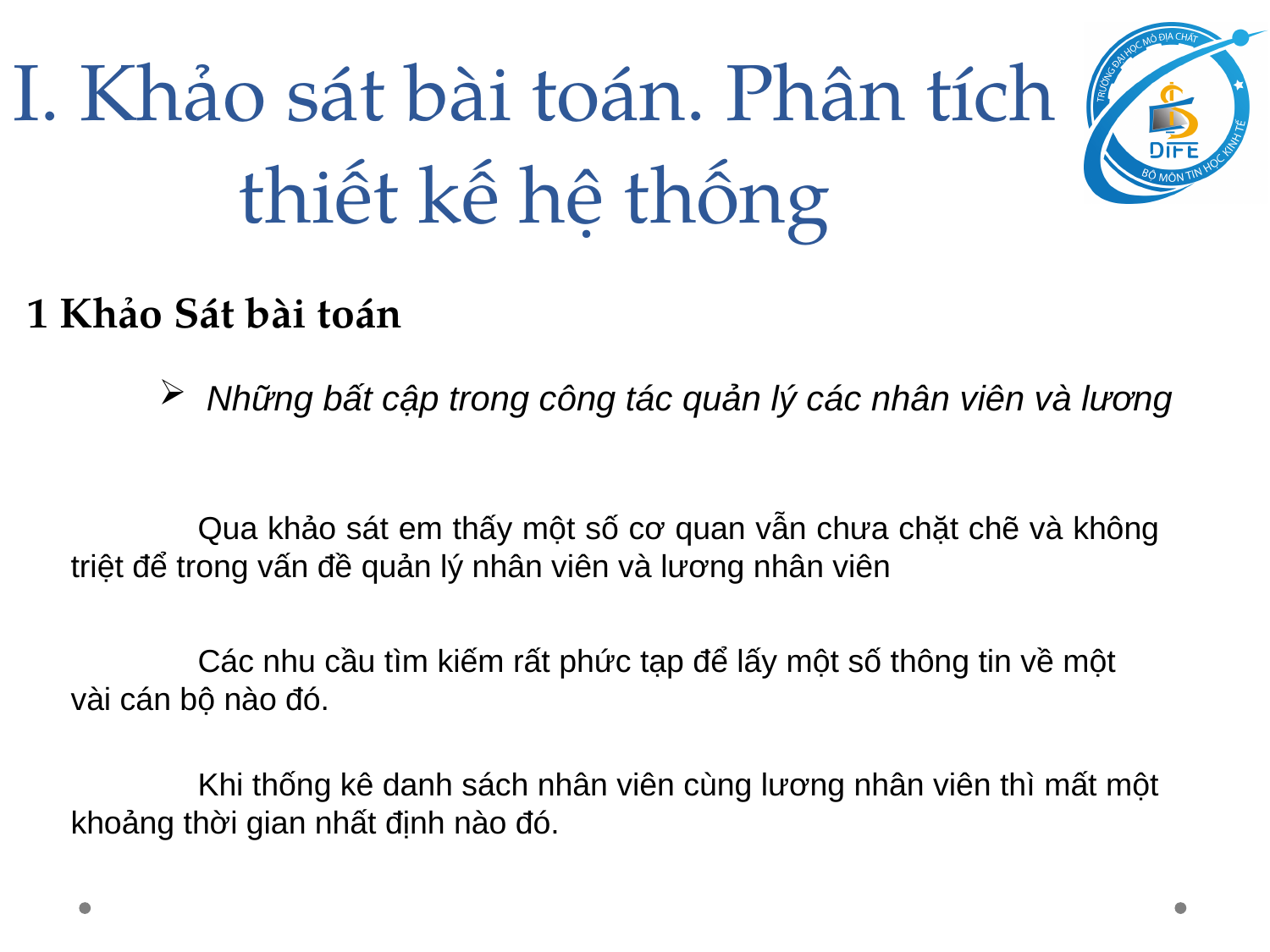

# I. Khảo sát bài toán. Phân tích thiết kế hệ thống
1 Khảo Sát bài toán
Những bất cập trong công tác quản lý các nhân viên và lương
	Qua khảo sát em thấy một số cơ quan vẫn chưa chặt chẽ và không triệt để trong vấn đề quản lý nhân viên và lương nhân viên
	Các nhu cầu tìm kiếm rất phức tạp để lấy một số thông tin về một vài cán bộ nào đó.
	Khi thống kê danh sách nhân viên cùng lương nhân viên thì mất một khoảng thời gian nhất định nào đó.